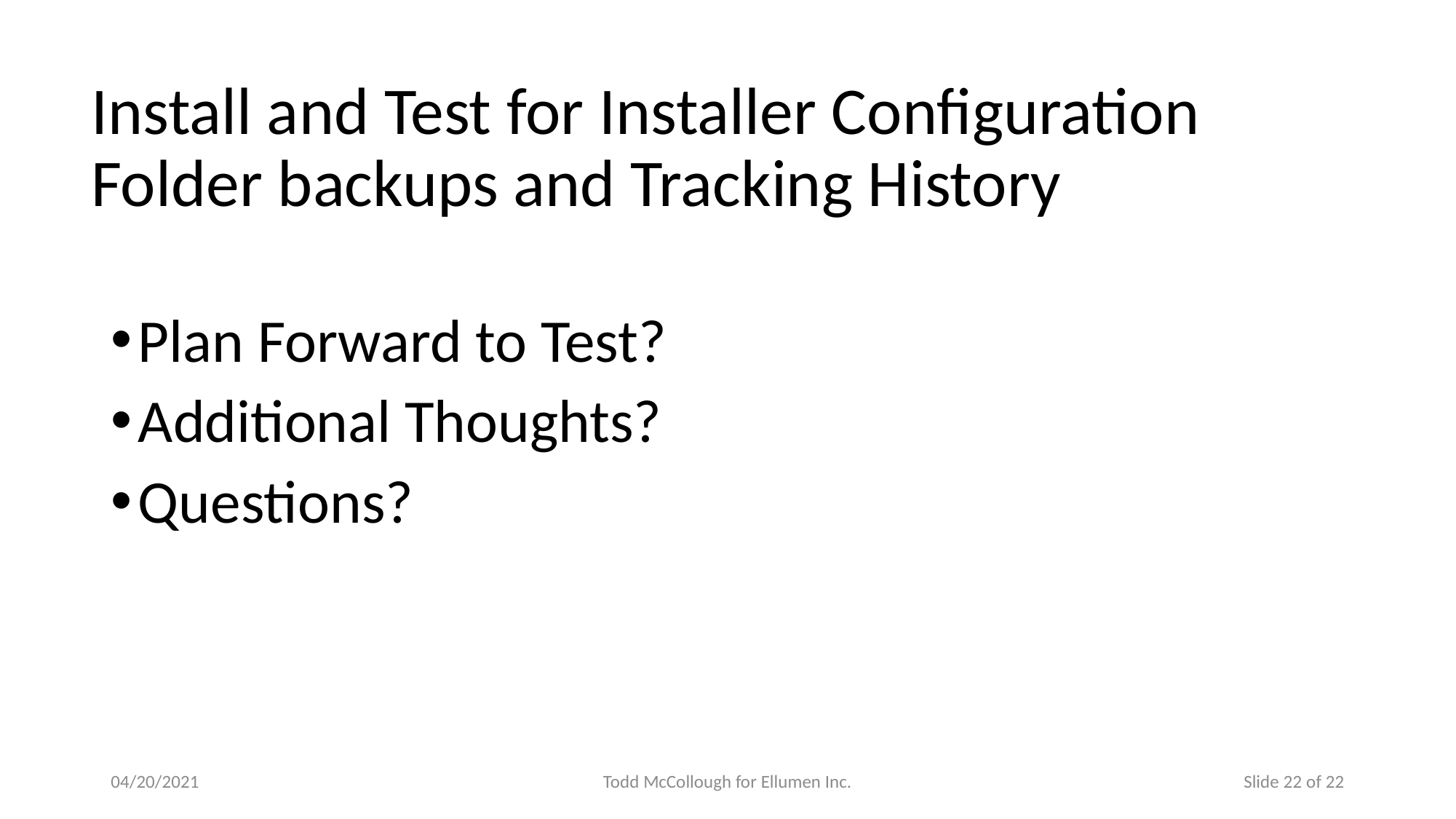

# Install and Test for Installer Configuration Folder backups and Tracking History
Plan Forward to Test?
Additional Thoughts?
Questions?
04/20/2021
Todd McCollough for Ellumen Inc.
Slide 22 of 22